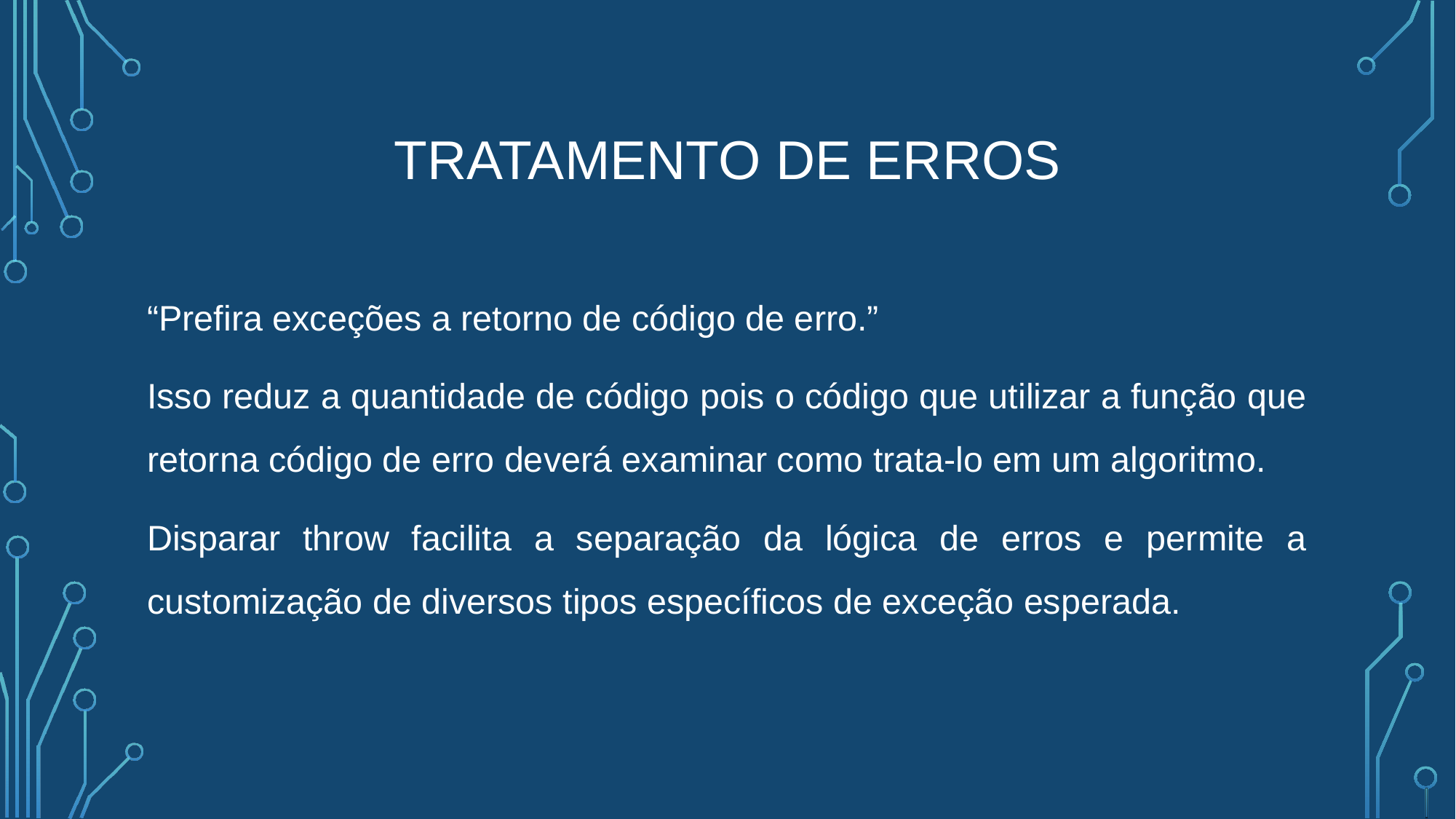

# Tratamento de Erros
“Prefira exceções a retorno de código de erro.”
Isso reduz a quantidade de código pois o código que utilizar a função que retorna código de erro deverá examinar como trata-lo em um algoritmo.
Disparar throw facilita a separação da lógica de erros e permite a customização de diversos tipos específicos de exceção esperada.